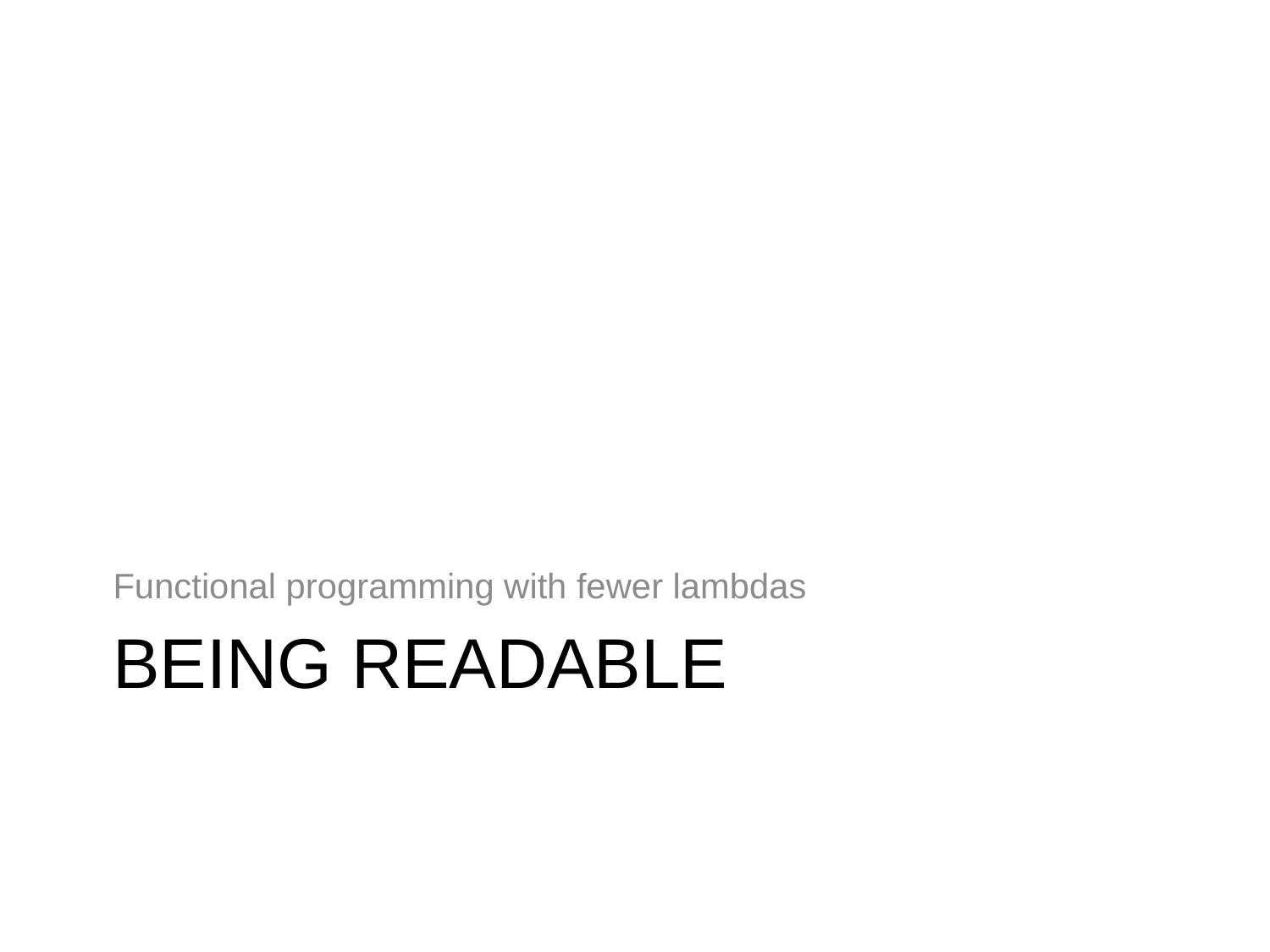

Functional programming with fewer lambdas
# Being Readable